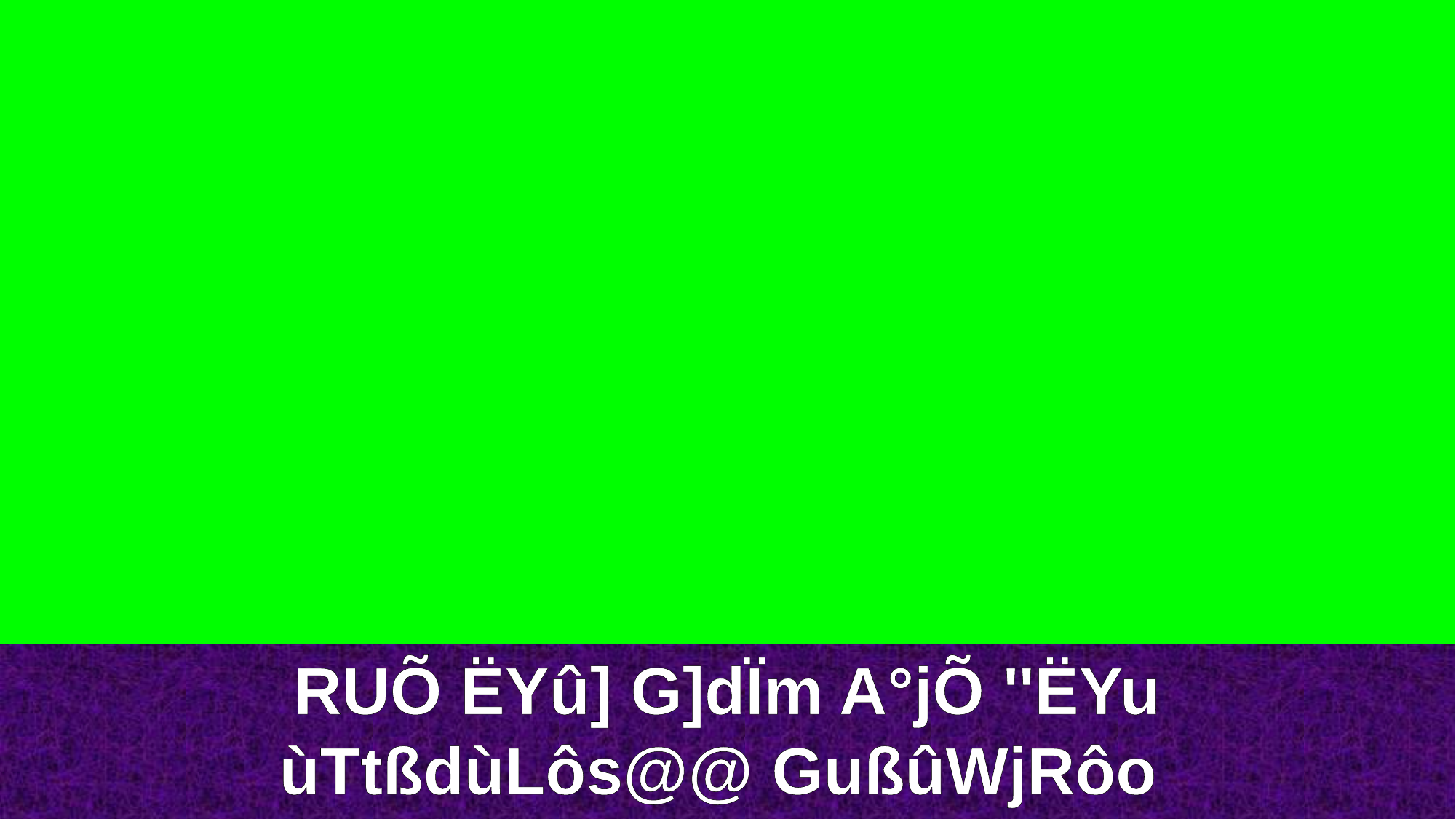

RUÕ ËYû] G]dÏm A°jÕ ''ËYu ùTtßdùLôs@@ GußûWjRôo